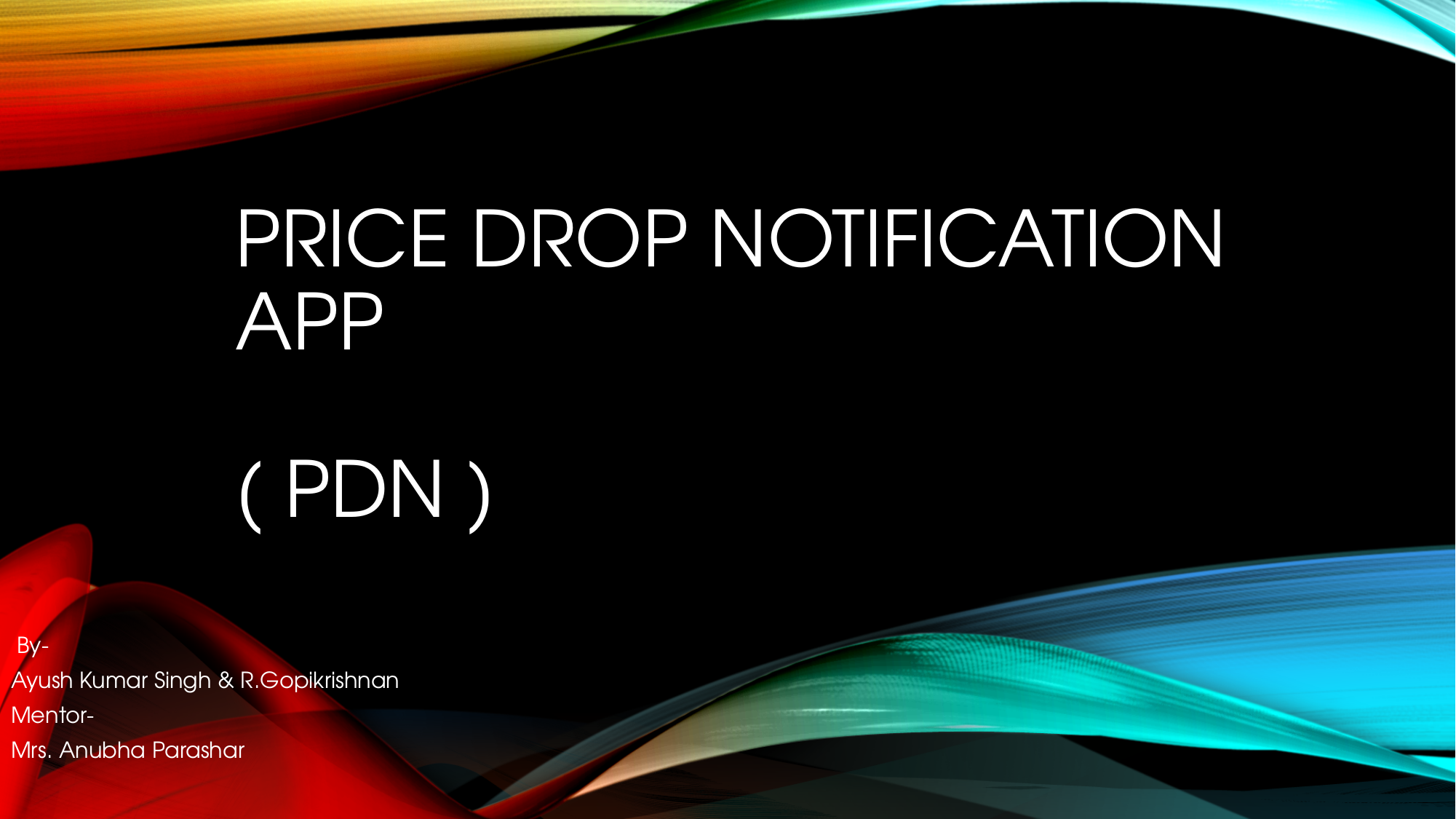

# Price drop notification app ( pdn )
 By-
Ayush Kumar Singh & R.Gopikrishnan
Mentor-
Mrs. Anubha Parashar